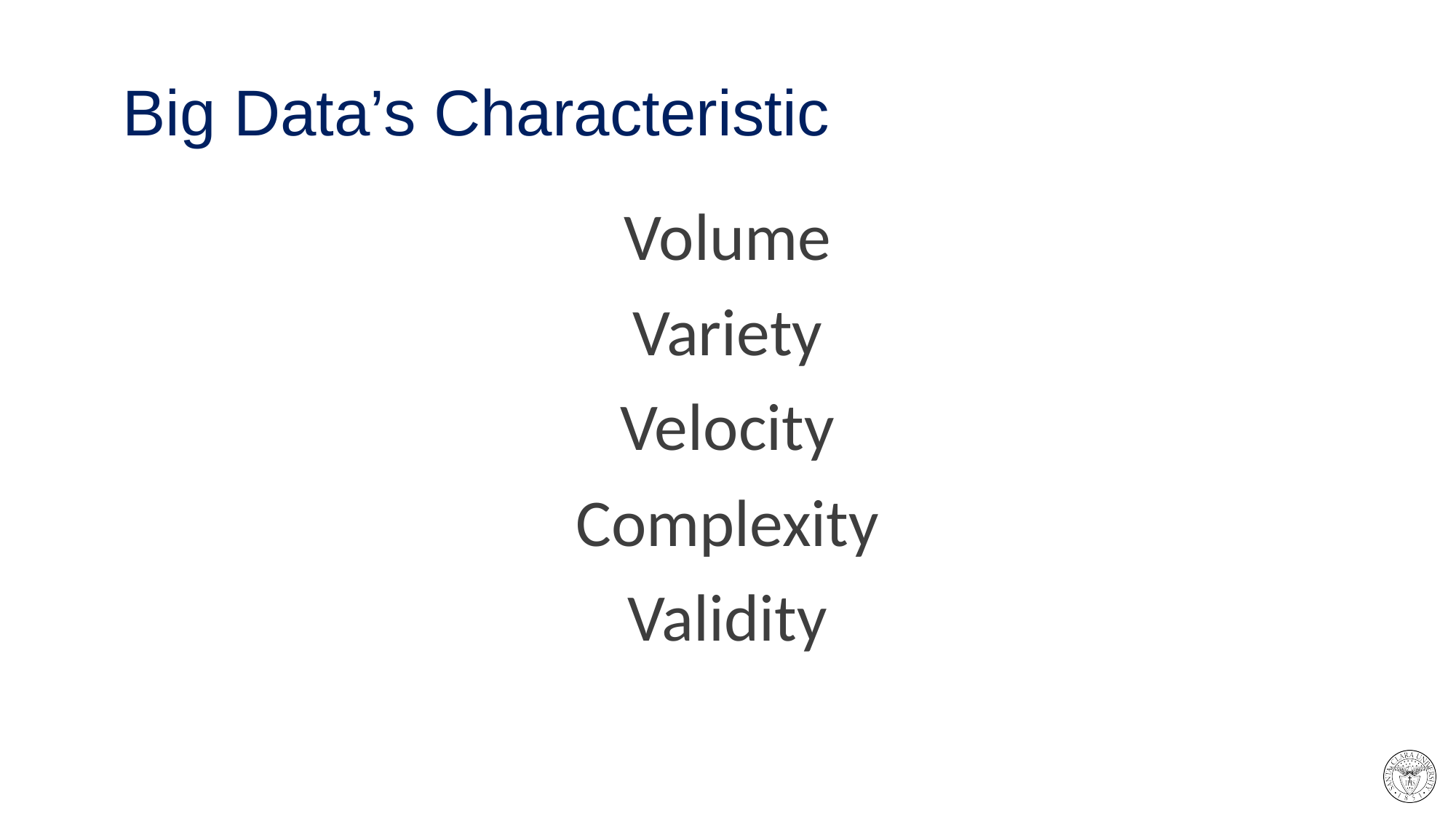

# Big Data’s Characteristic
Volume
Variety
Velocity
Complexity
Validity